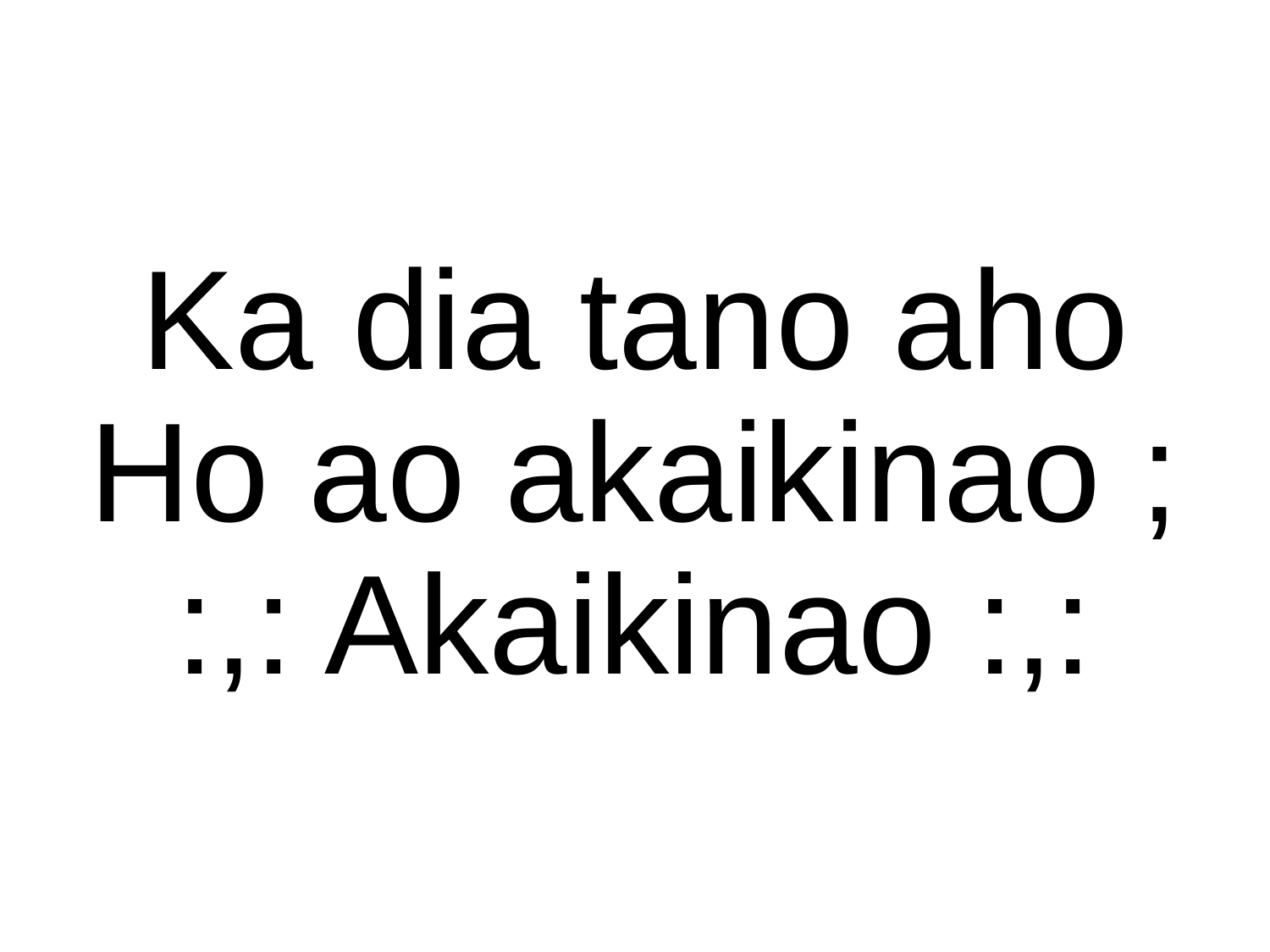

Ka dia tano aho
Ho ao akaikinao ;
:,: Akaikinao :,: